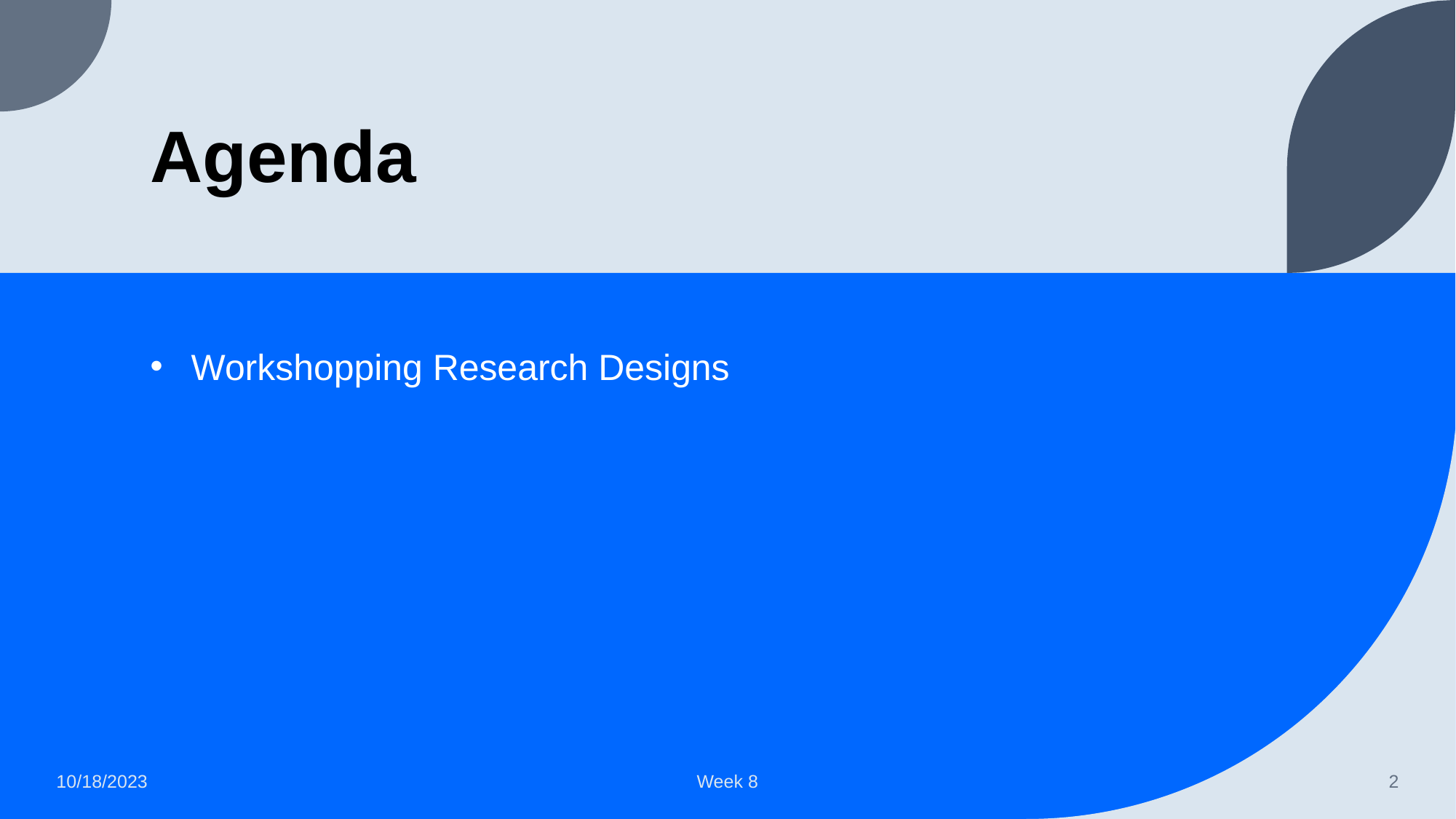

# Agenda
Workshopping Research Designs
10/18/2023
Week 8
2